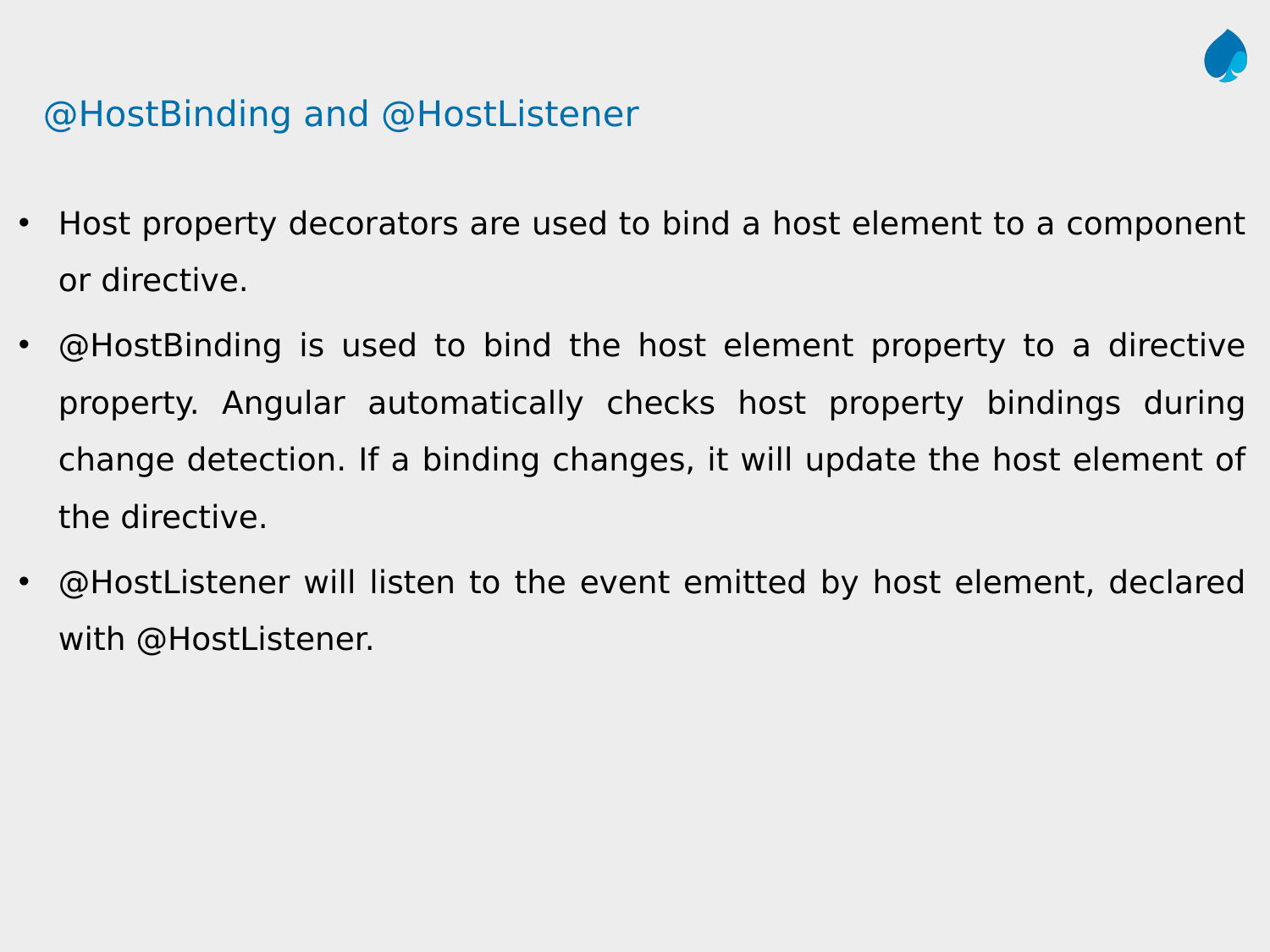

# @HostBinding and @HostListener
Host property decorators are used to bind a host element to a component or directive.
@HostBinding is used to bind the host element property to a directive property. Angular automatically checks host property bindings during change detection. If a binding changes, it will update the host element of the directive.
@HostListener will listen to the event emitted by host element, declared with @HostListener.